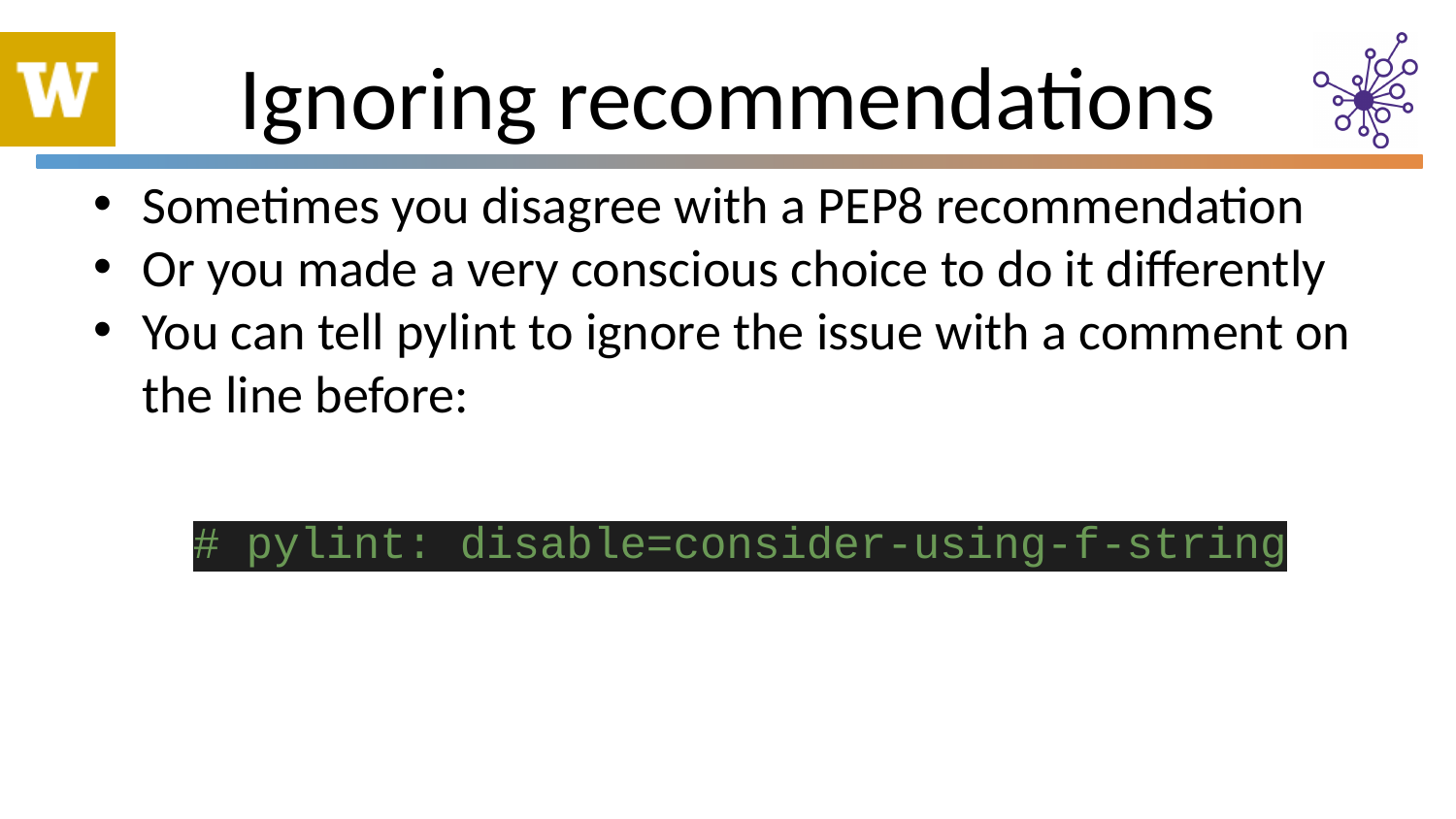

# Ignoring recommendations
Sometimes you disagree with a PEP8 recommendation
Or you made a very conscious choice to do it differently
You can tell pylint to ignore the issue with a comment on the line before:

# pylint: disable=consider-using-f-string